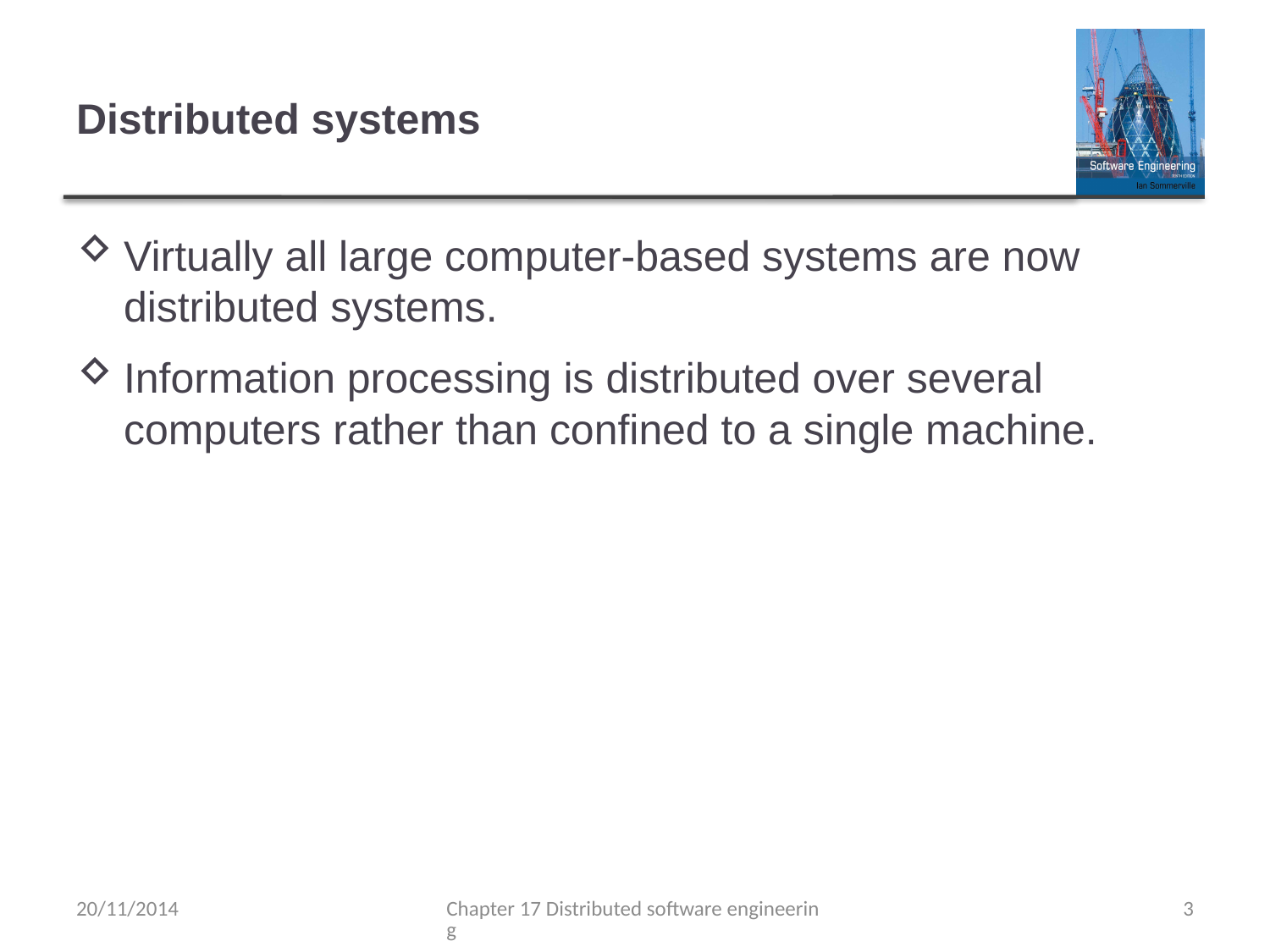

# Distributed systems
Virtually all large computer-based systems are now distributed systems.
Information processing is distributed over several computers rather than confined to a single machine.
20/11/2014
Chapter 17 Distributed software engineering
3